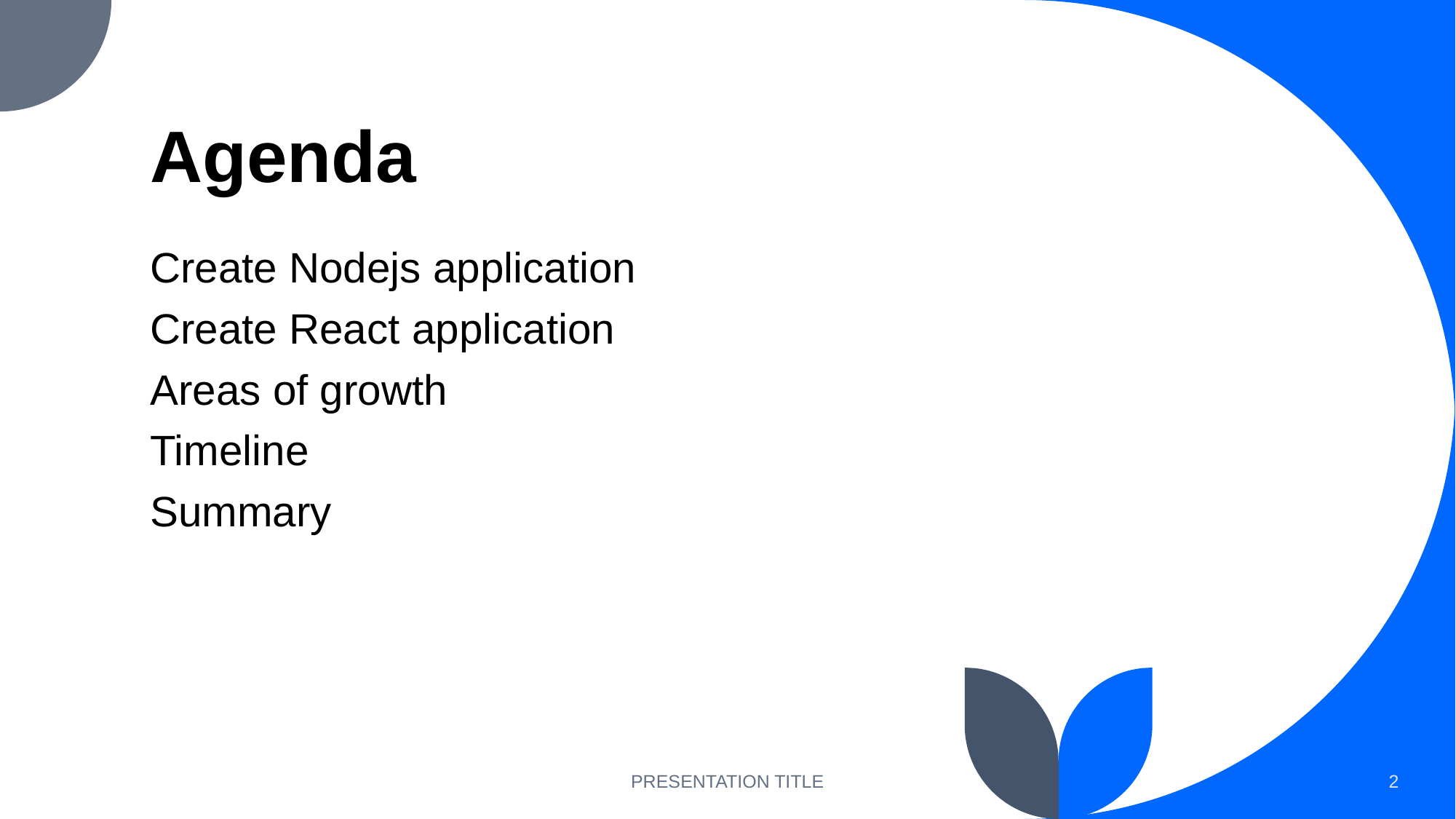

# Agenda
Create Nodejs application
Create React application
Areas of growth
Timeline
Summary

PRESENTATION TITLE
2